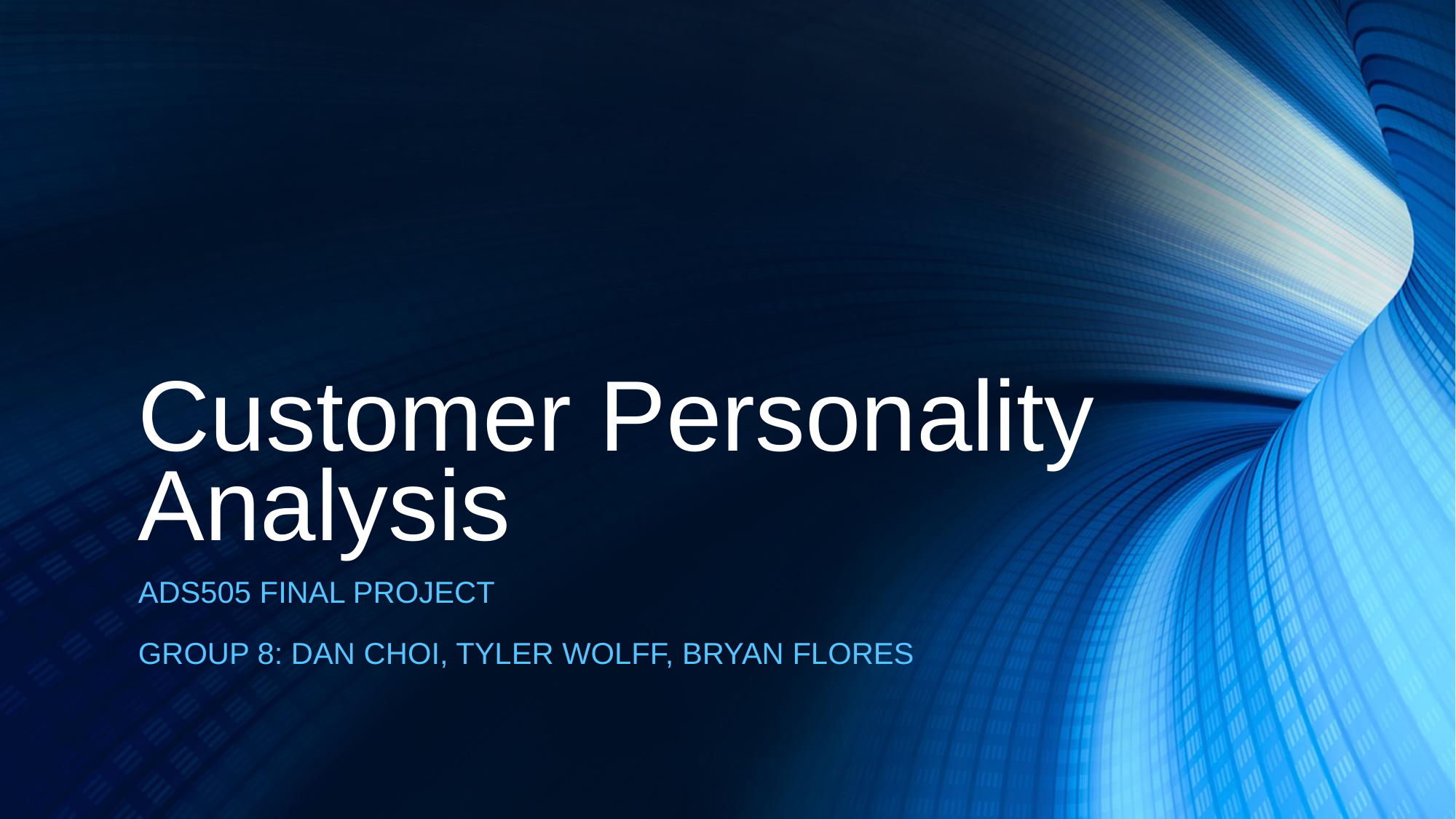

# Customer Personality Analysis
ADS505 FINAL PROJECT

GROUP 8: DAN CHOI, TYLER WOLFF, BRYAN FLORES